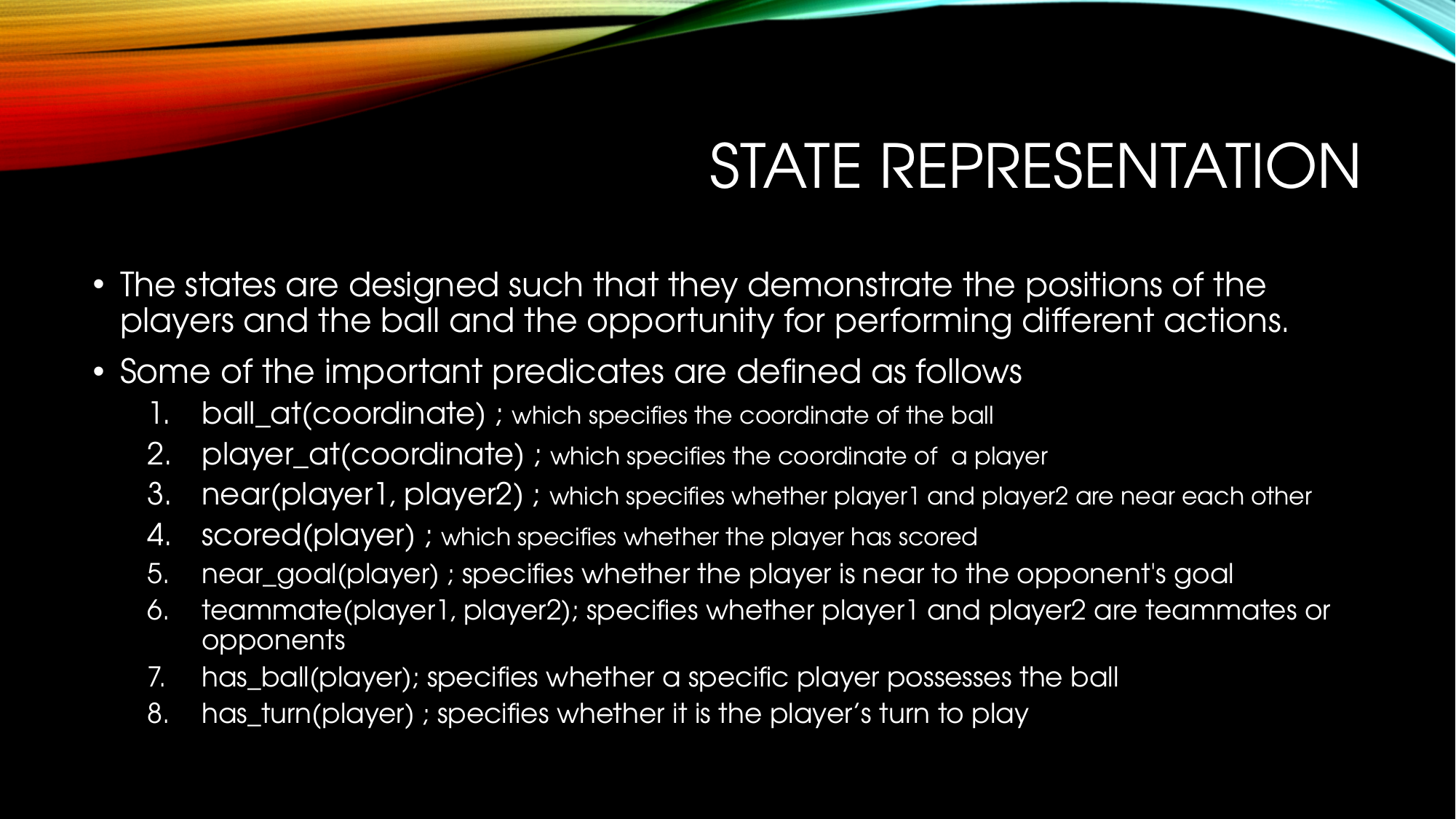

# State Representation
The states are designed such that they demonstrate the positions of the players and the ball and the opportunity for performing different actions.
Some of the important predicates are defined as follows
ball_at(coordinate) ; which specifies the coordinate of the ball
player_at(coordinate) ; which specifies the coordinate of  a player
near(player1, player2) ; which specifies whether player1 and player2 are near each other
scored(player) ; which specifies whether the player has scored
near_goal(player) ; specifies whether the player is near to the opponent's goal
teammate(player1, player2); specifies whether player1 and player2 are teammates or opponents
has_ball(player); specifies whether a specific player possesses the ball
has_turn(player) ; specifies whether it is the player’s turn to play